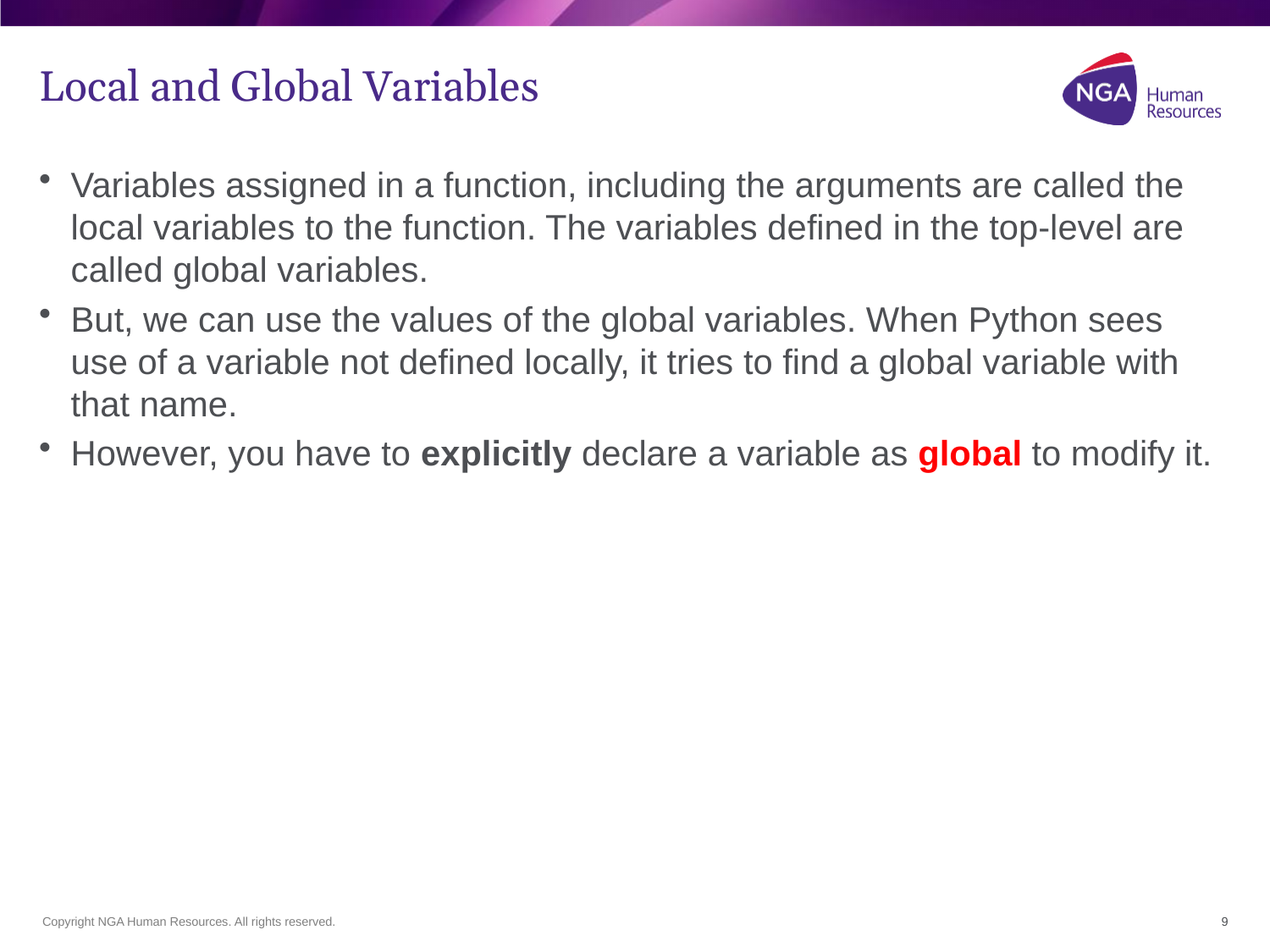

# Local and Global Variables
Variables assigned in a function, including the arguments are called the local variables to the function. The variables defined in the top-level are called global variables.
But, we can use the values of the global variables. When Python sees use of a variable not defined locally, it tries to find a global variable with that name.
However, you have to explicitly declare a variable as global to modify it.

9